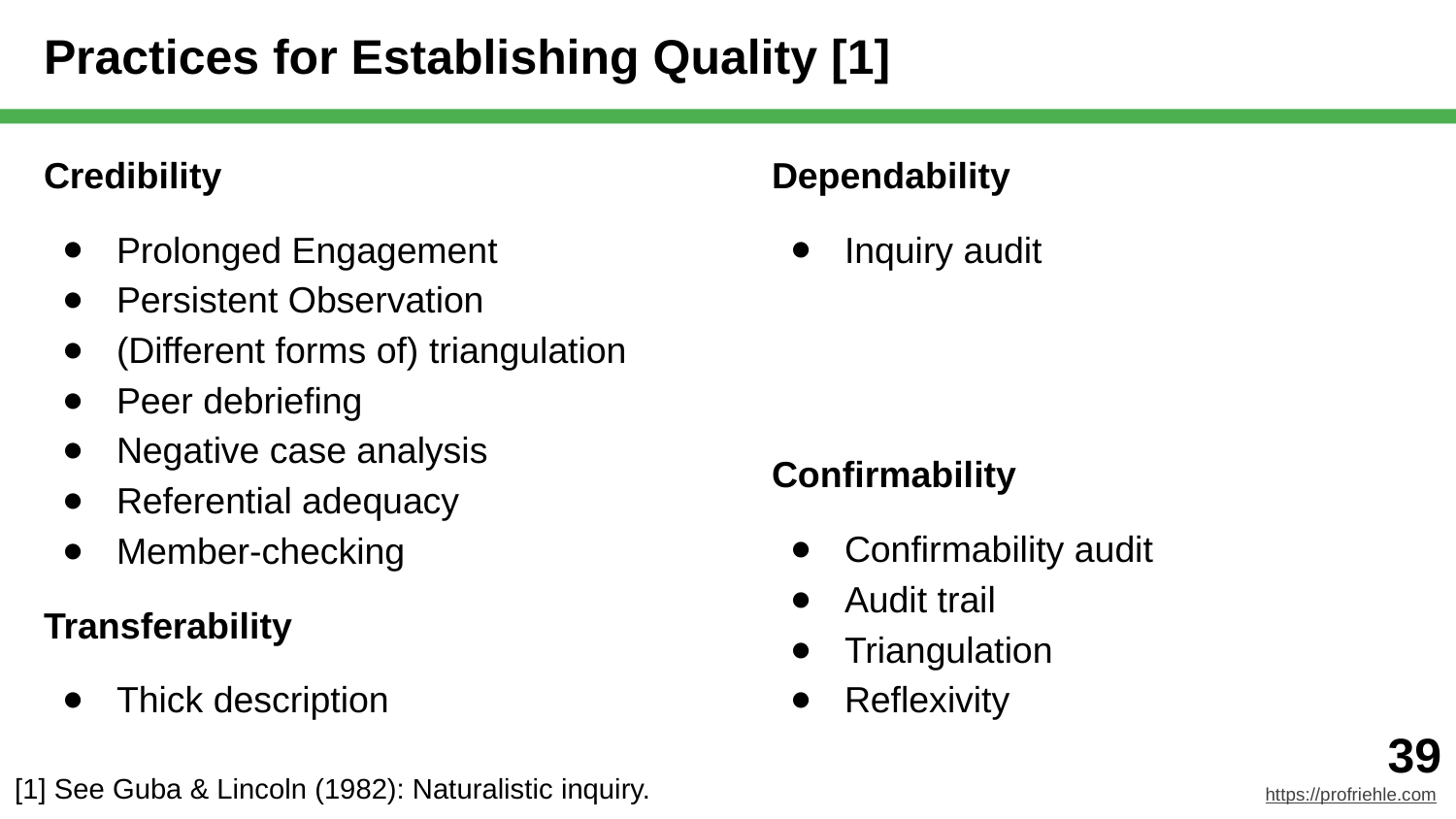

# Practices for Establishing Quality [1]
Credibility
Prolonged Engagement
Persistent Observation
(Different forms of) triangulation
Peer debriefing
Negative case analysis
Referential adequacy
Member-checking
Transferability
Thick description
Dependability
Inquiry audit
Confirmability
Confirmability audit
Audit trail
Triangulation
Reflexivity

[1] See Guba & Lincoln (1982): Naturalistic inquiry.
39
https://profriehle.com